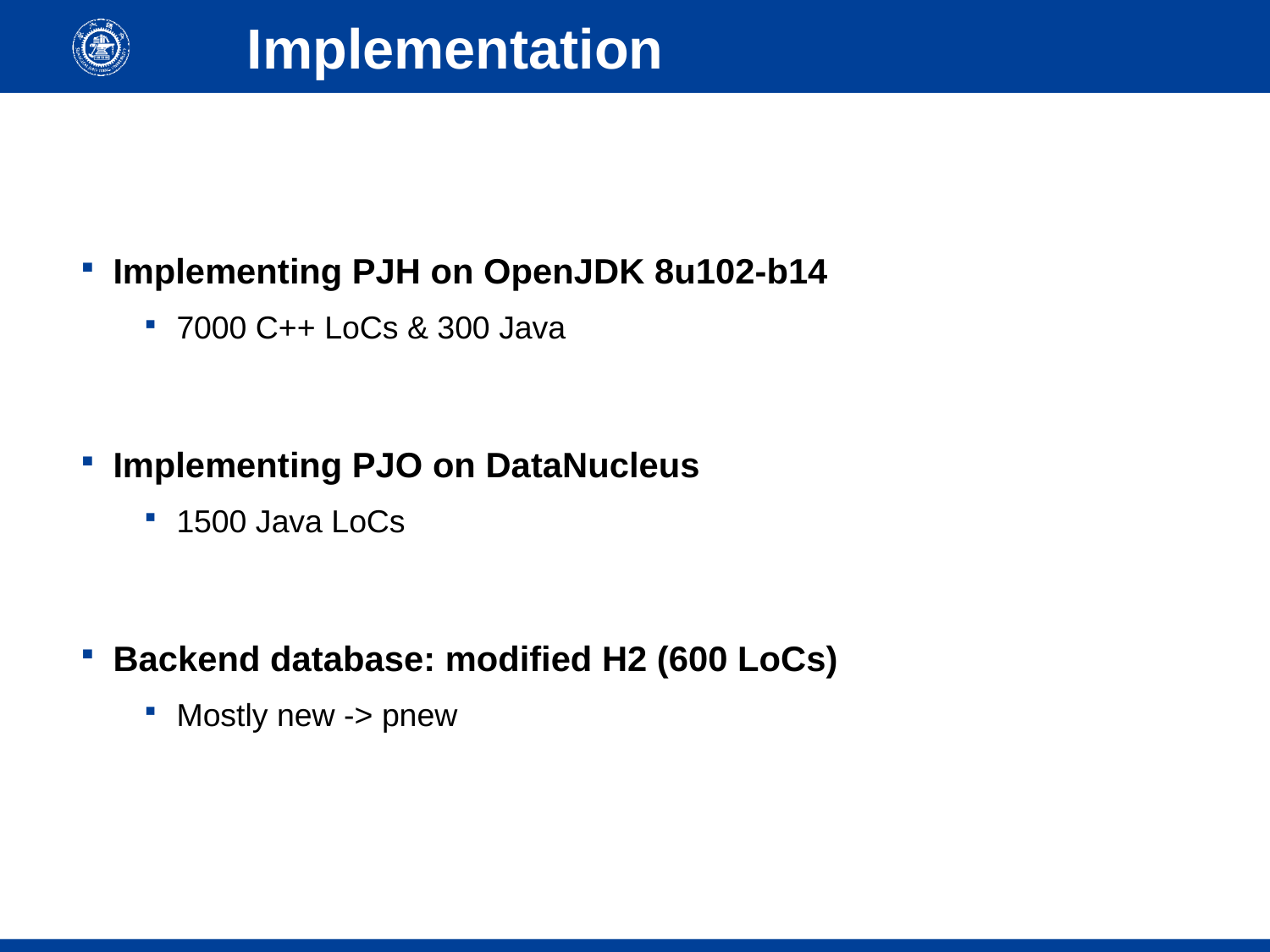

# Implementation
Implementing PJH on OpenJDK 8u102-b14
7000 C++ LoCs & 300 Java

Implementing PJO on DataNucleus
1500 Java LoCs

Backend database: modified H2 (600 LoCs)
Mostly new -> pnew